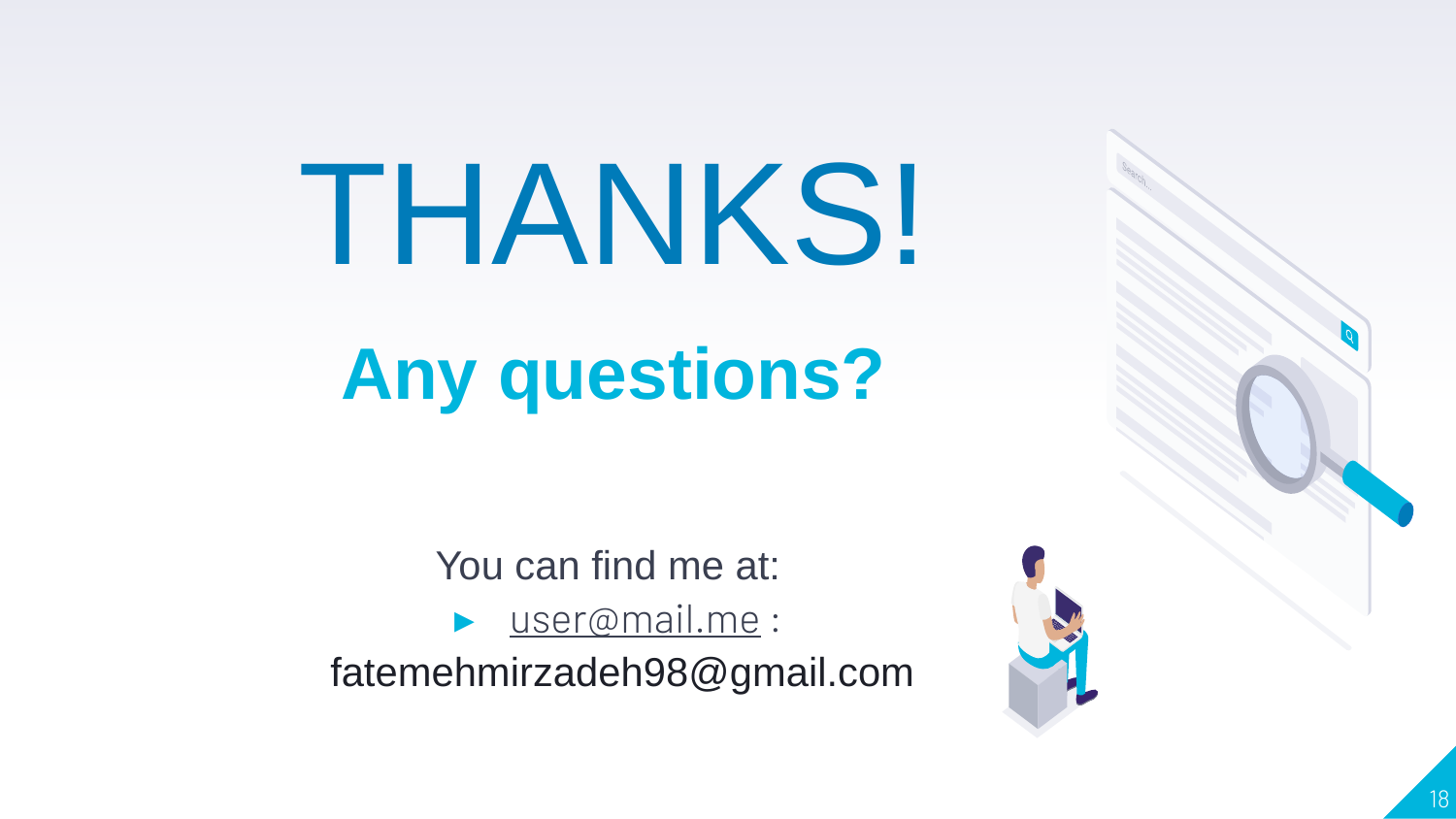

THANKS!
Any questions?

You can find me at:
user@mail.me :
fatemehmirzadeh98@gmail.com
18